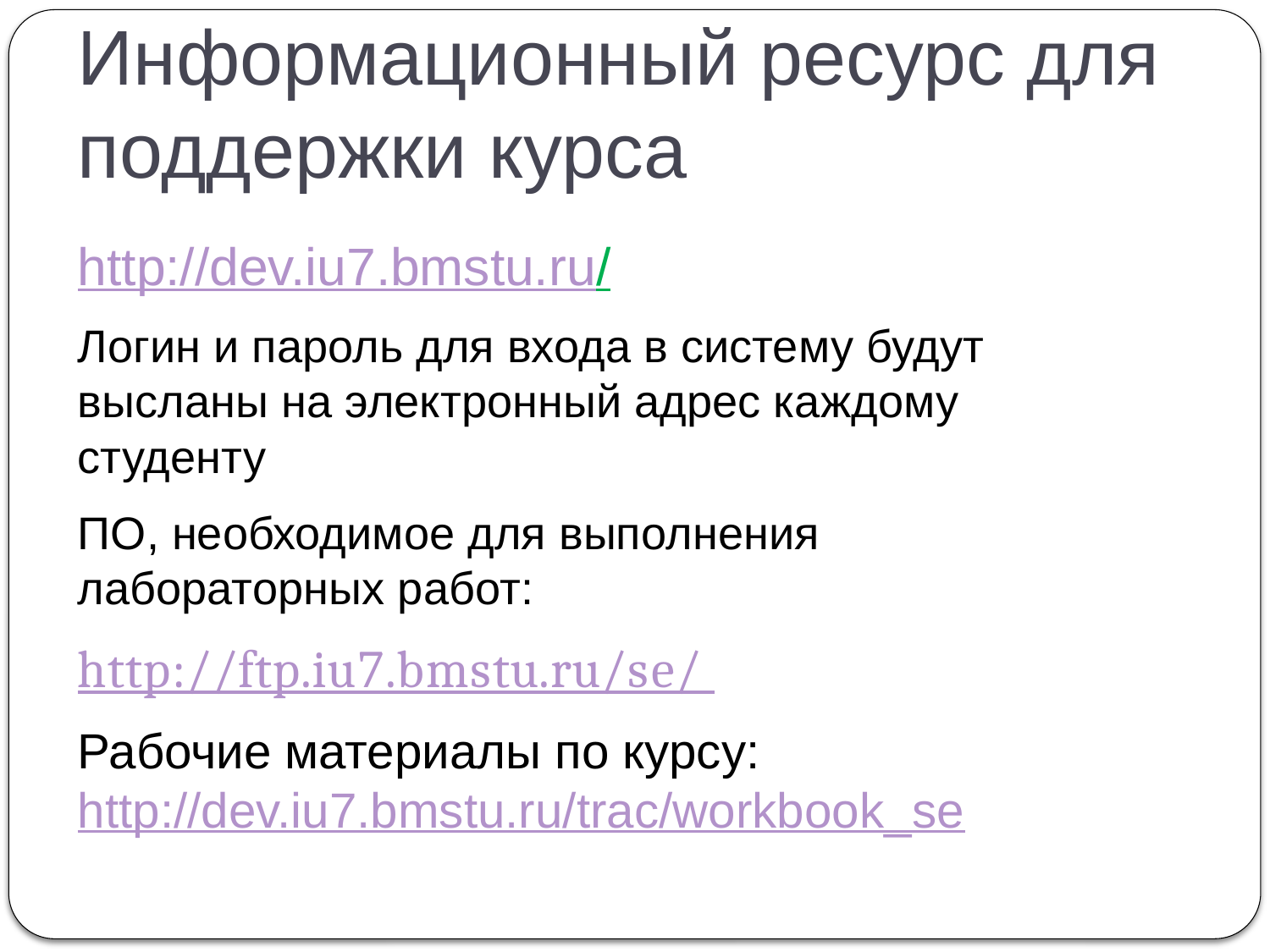

# Информационный ресурс для поддержки курса
http://dev.iu7.bmstu.ru/
Логин и пароль для входа в систему будут высланы на электронный адрес каждому студенту
ПО, необходимое для выполнения лабораторных работ:
http://ftp.iu7.bmstu.ru/se/
Рабочие материалы по курсу: http://dev.iu7.bmstu.ru/trac/workbook_se